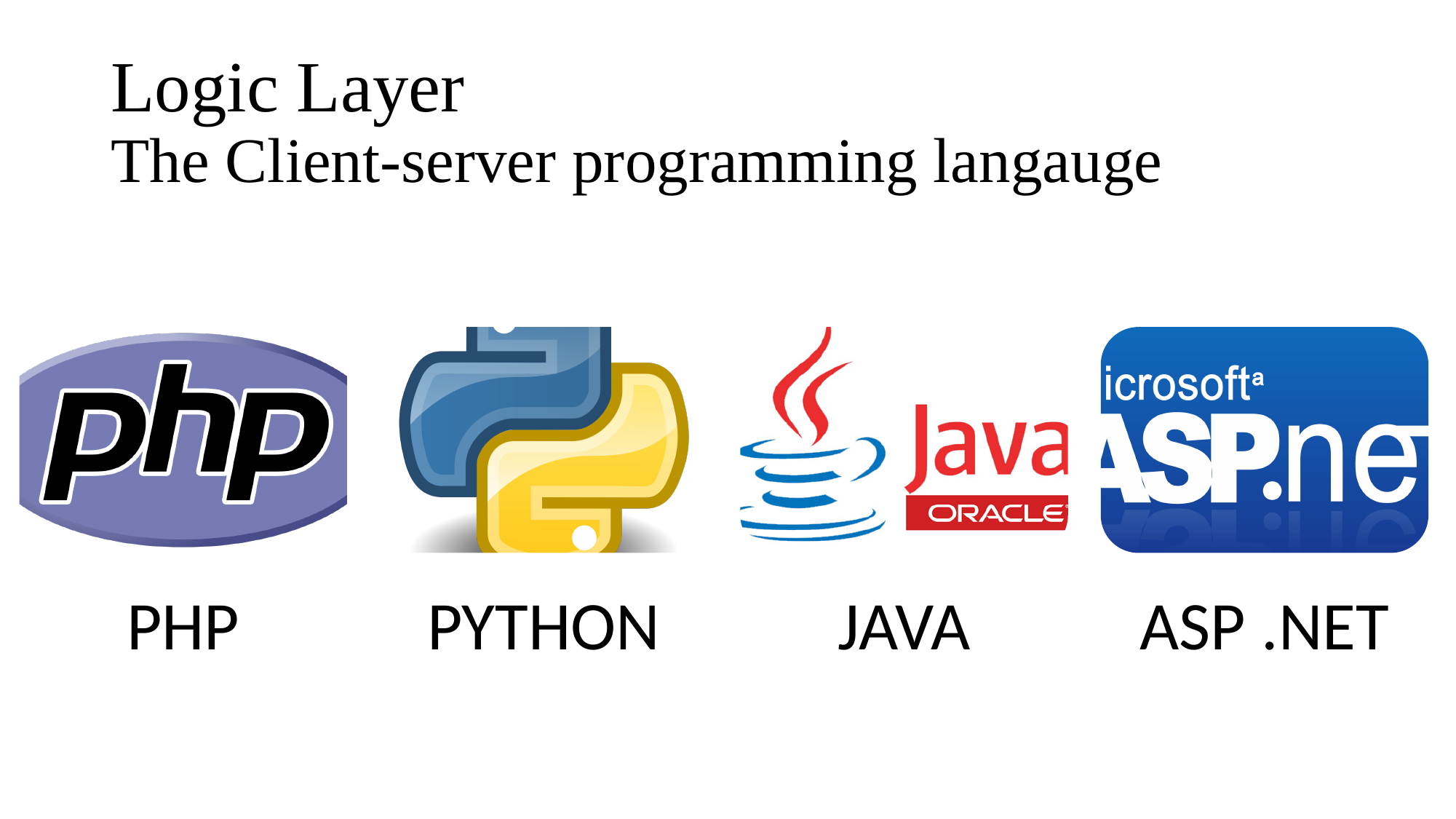

# Logic Layer The Client-server programming langauge
PHP
PYTHON
JAVA
ASP .NET